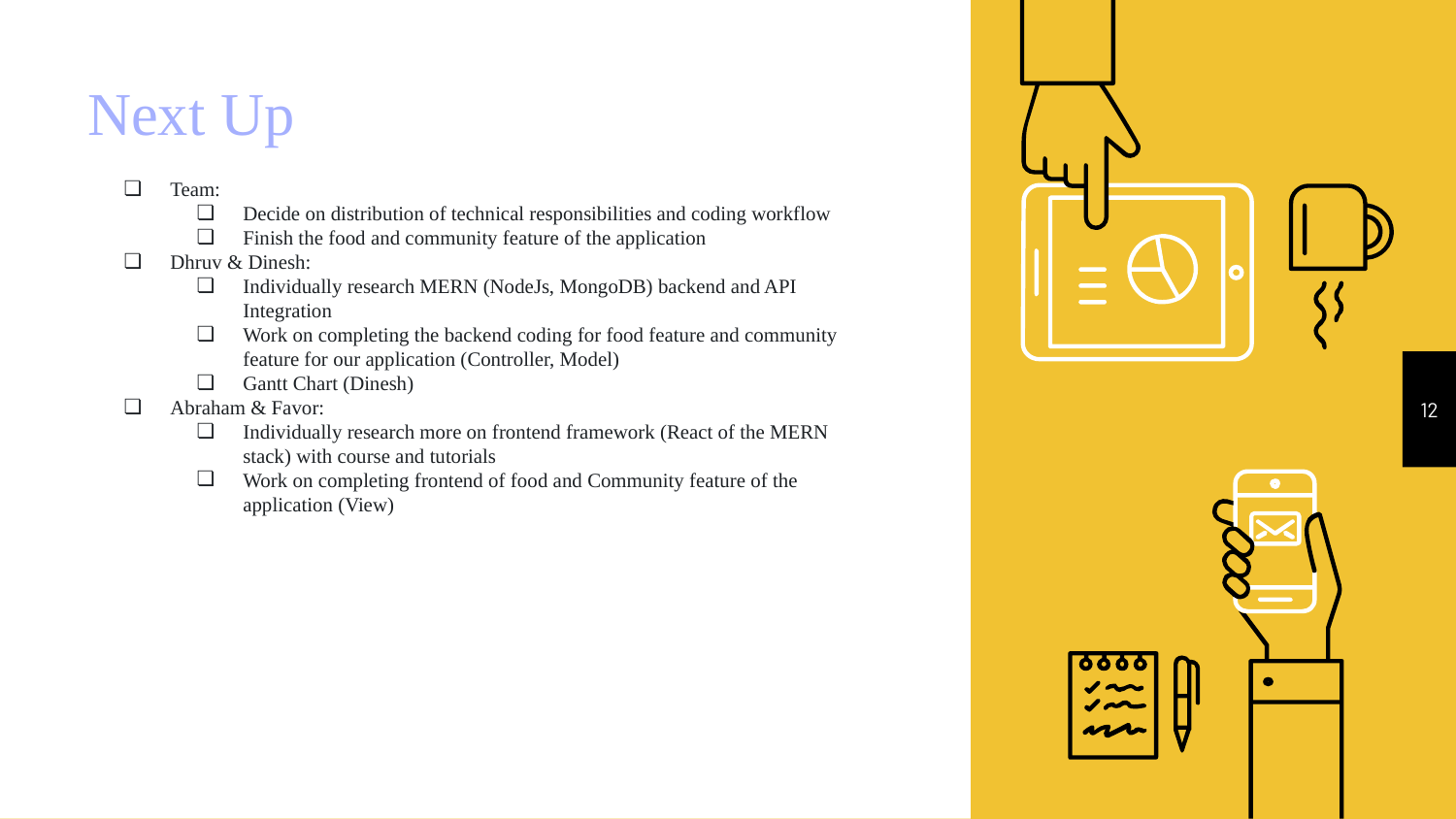

# Next Up
Team:
Decide on distribution of technical responsibilities and coding workflow
Finish the food and community feature of the application
Dhruv & Dinesh:
Individually research MERN (NodeJs, MongoDB) backend and API Integration
Work on completing the backend coding for food feature and community feature for our application (Controller, Model)
Gantt Chart (Dinesh)
Abraham & Favor:
Individually research more on frontend framework (React of the MERN stack) with course and tutorials
Work on completing frontend of food and Community feature of the application (View)

12